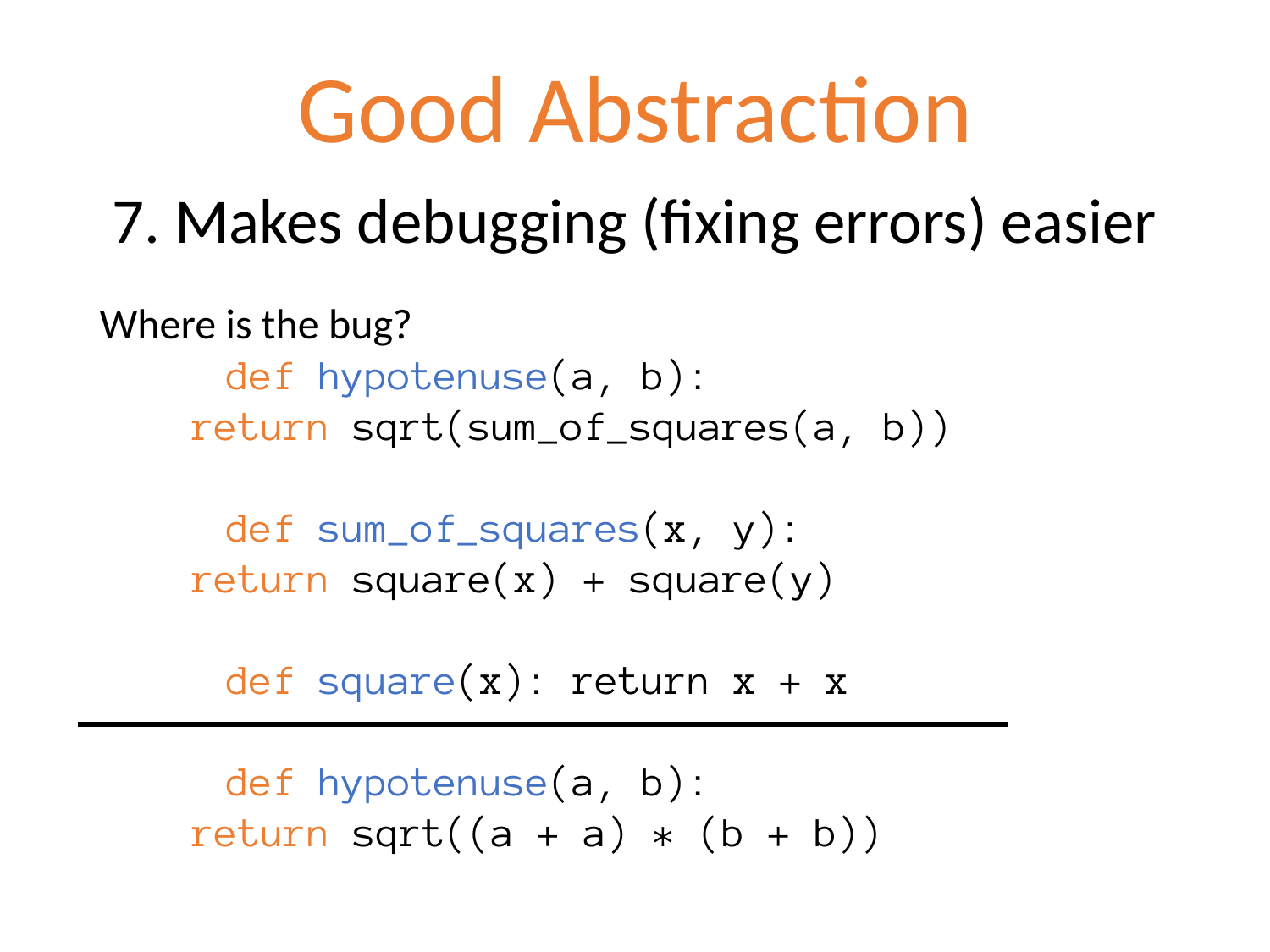

# Good Abstraction
7. Makes debugging (fixing errors) easier
Where is the bug?
	def hypotenuse(a, b):
    return sqrt(sum_of_squares(a, b))
	def sum_of_squares(x, y):
    return square(x) + square(y)
	def square(x): return x + x

	def hypotenuse(a, b):
    return sqrt((a + a) * (b + b))